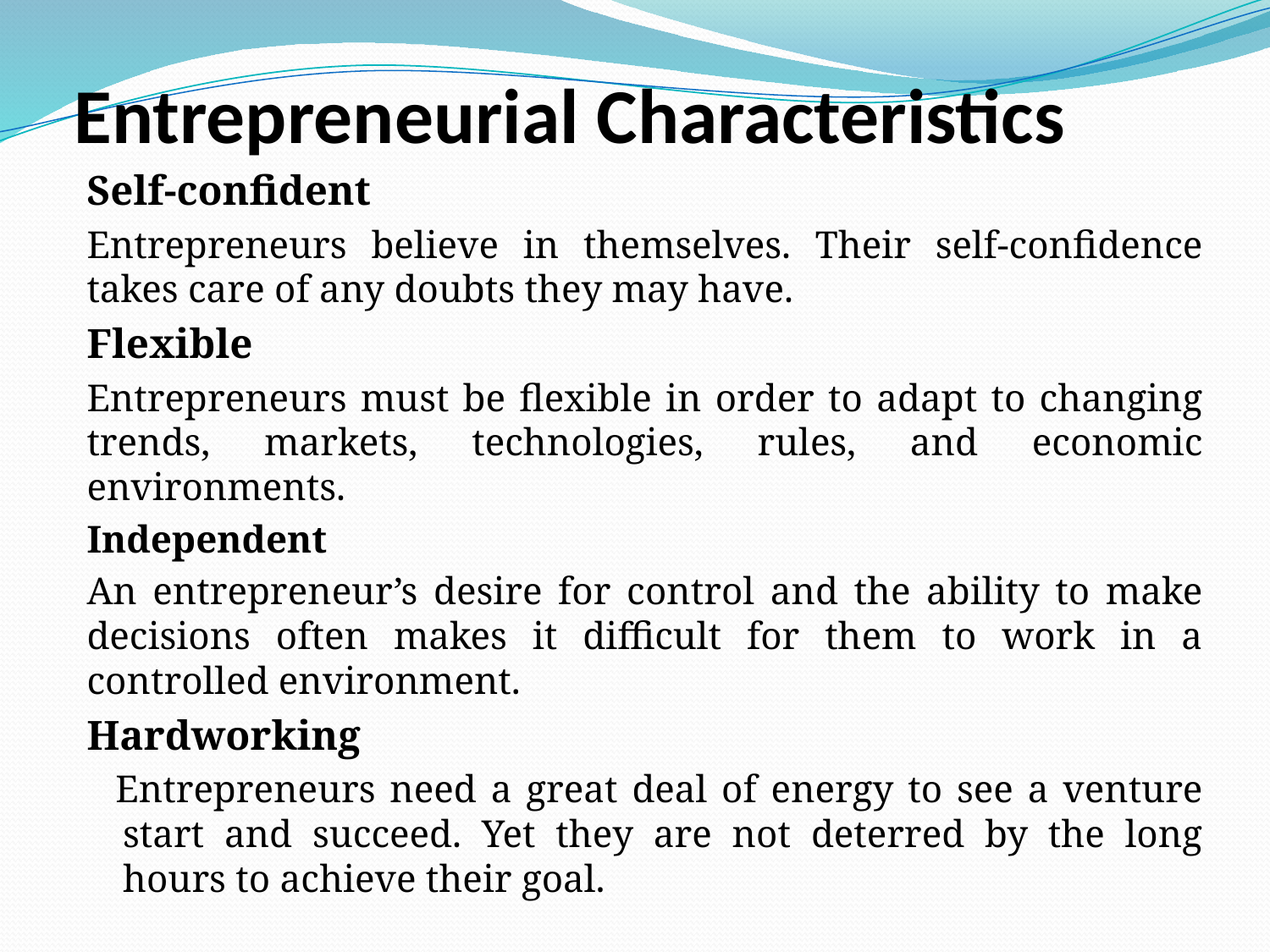

# Entrepreneurial Characteristics
Self-confident
Entrepreneurs believe in themselves. Their self-confidence takes care of any doubts they may have.
Flexible
Entrepreneurs must be flexible in order to adapt to changing trends, markets, technologies, rules, and economic environments.
Independent
An entrepreneur’s desire for control and the ability to make decisions often makes it difficult for them to work in a controlled environment.
Hardworking
  Entrepreneurs need a great deal of energy to see a venture start and succeed. Yet they are not deterred by the long hours to achieve their goal.